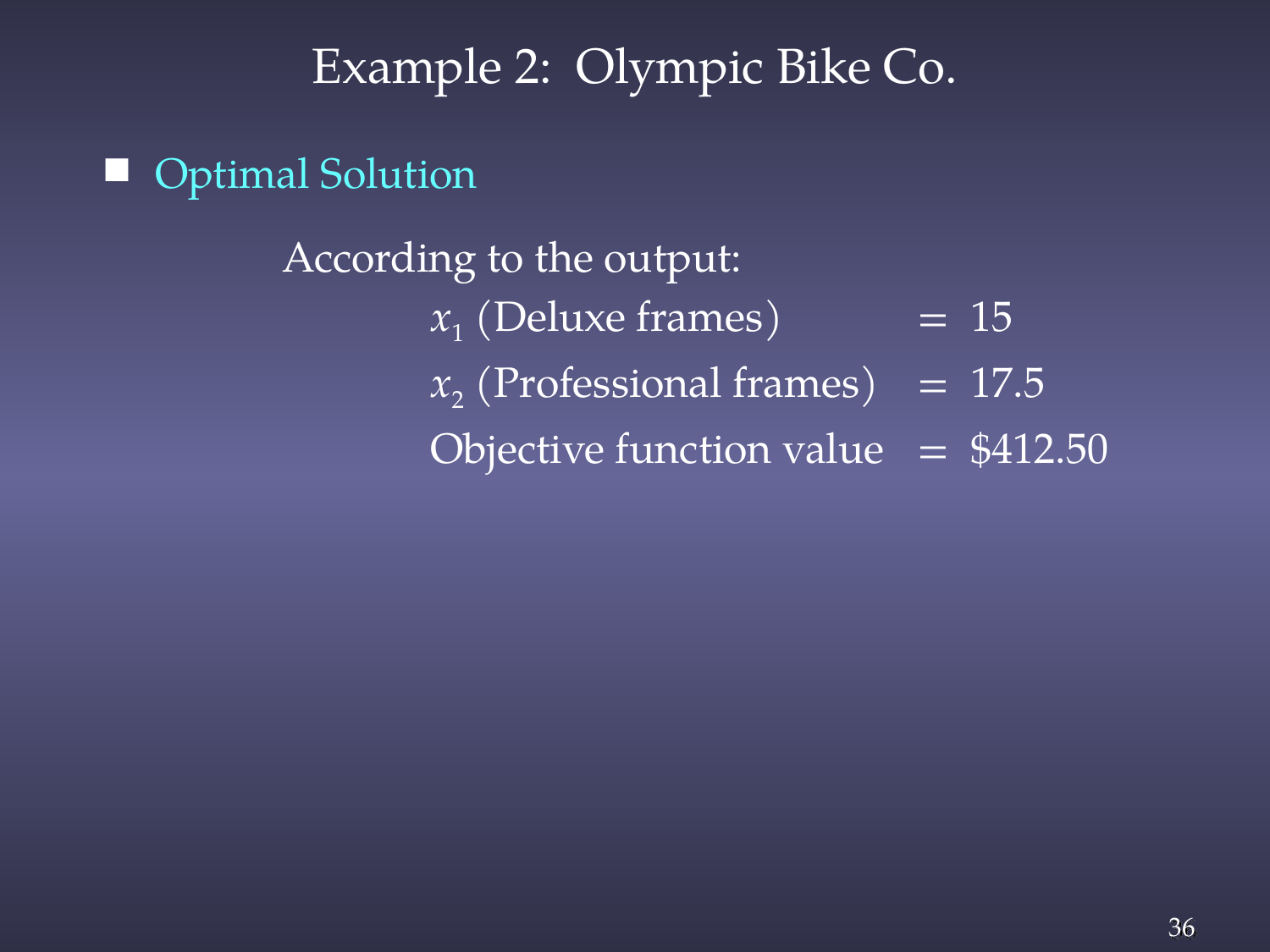

# Example 2:  Olympic Bike Co.
Optimal Solution

		According to the output:
			  x1 (Deluxe frames)  	=  15
			  x2 (Professional frames)  	=  17.5
			  Objective function value  	=  $412.50